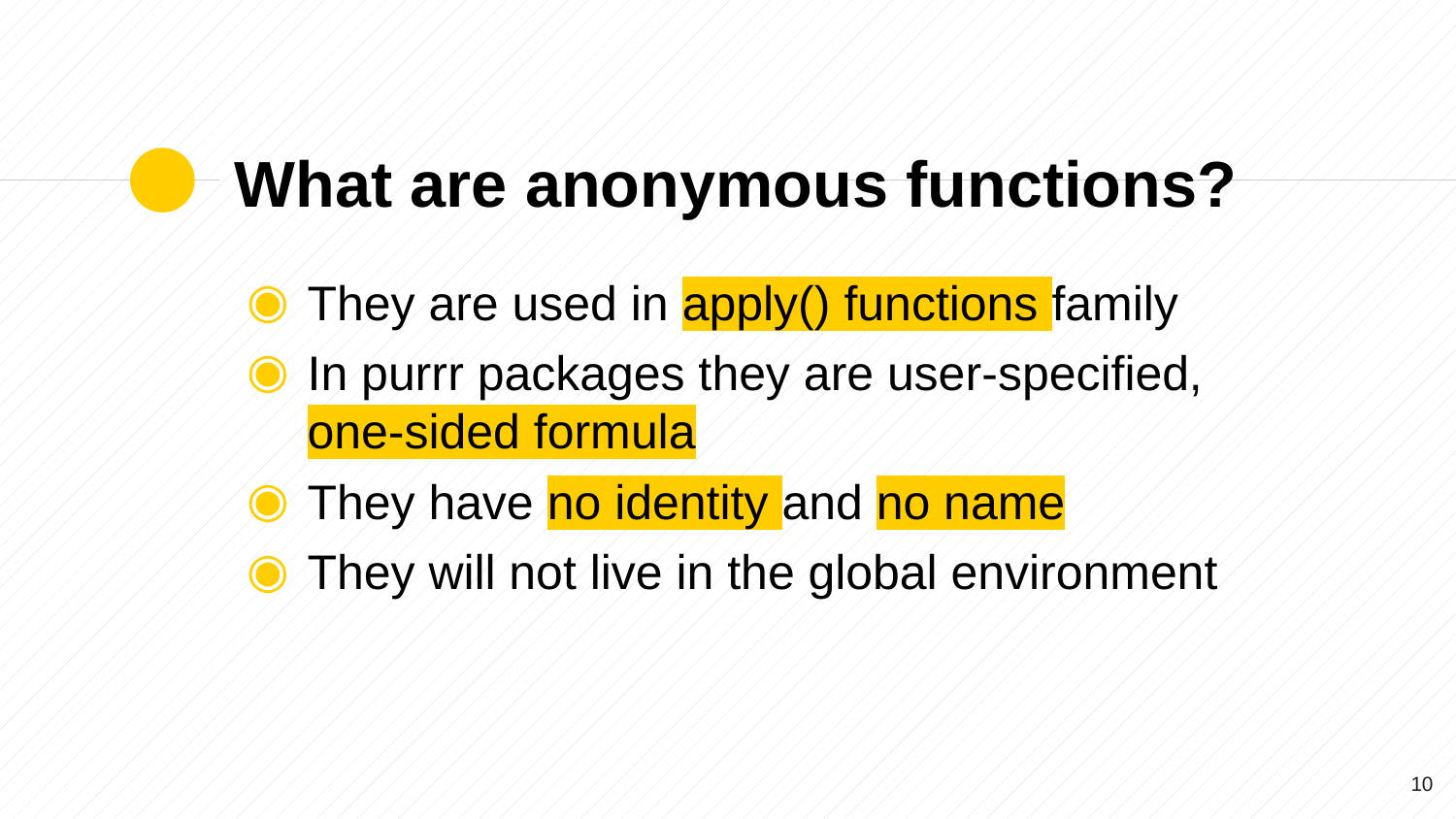

# What are anonymous functions?
They are used in apply() functions family
In purrr packages they are user-specified, one-sided formula
They have no identity and no name
They will not live in the global environment
10